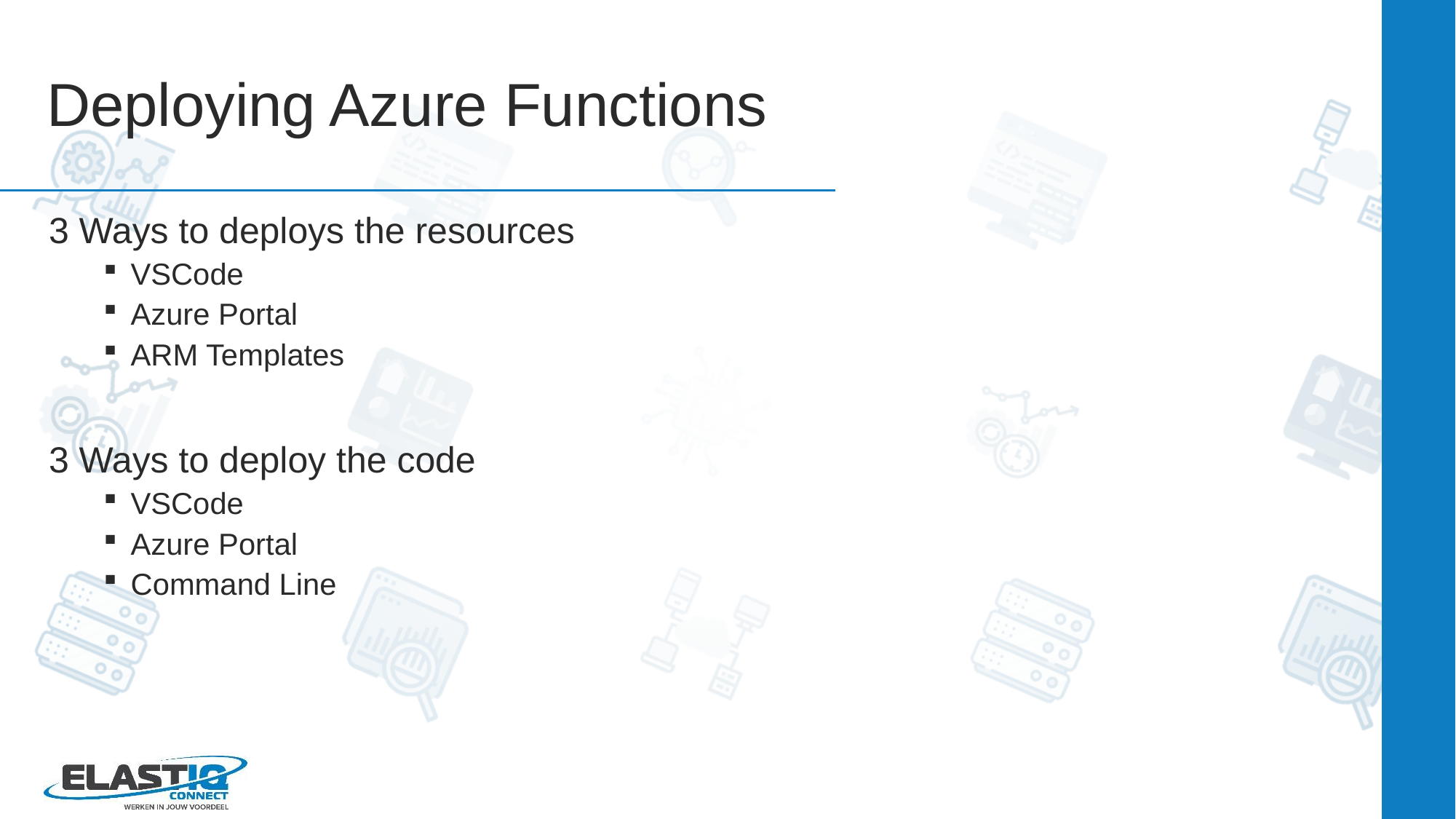

# Deploying Azure Functions
3 Ways to deploys the resources
VSCode
Azure Portal
ARM Templates

3 Ways to deploy the code
VSCode
Azure Portal
Command Line